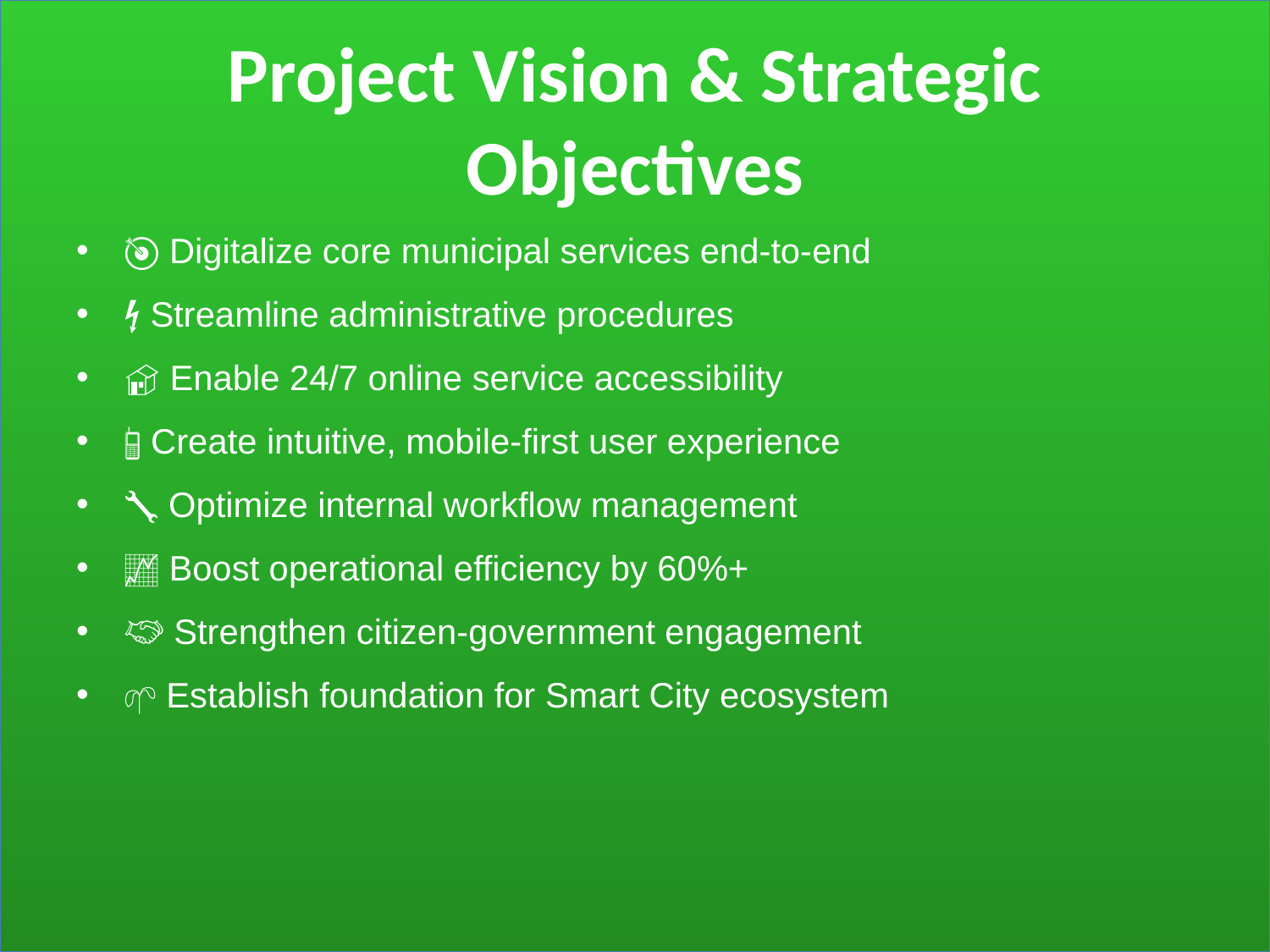

# Project Vision & Strategic Objectives
🎯 Digitalize core municipal services end-to-end
⚡ Streamline administrative procedures
🏠 Enable 24/7 online service accessibility
📱 Create intuitive, mobile-first user experience
🔧 Optimize internal workflow management
📈 Boost operational efficiency by 60%+
🤝 Strengthen citizen-government engagement
🌱 Establish foundation for Smart City ecosystem